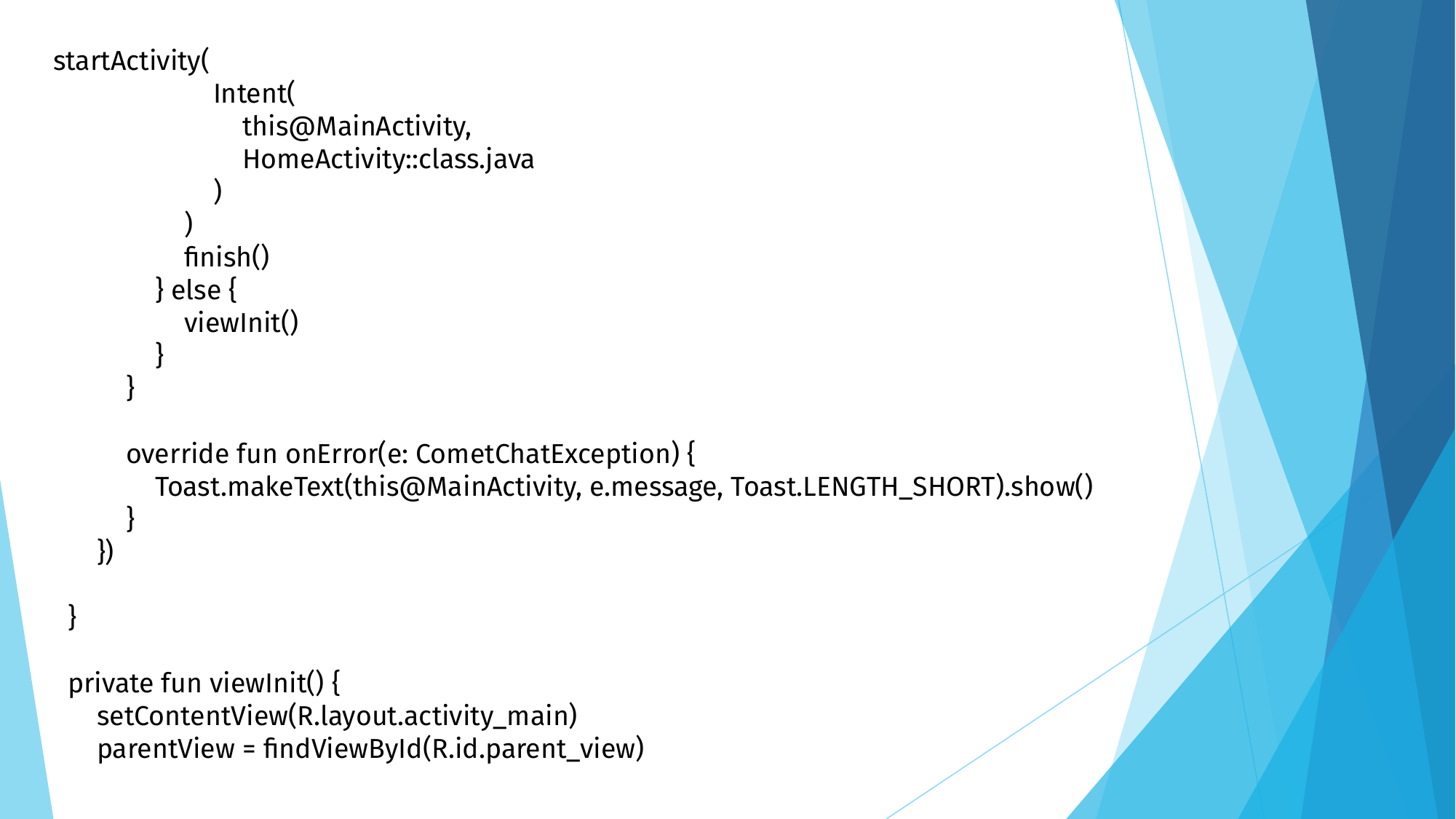

startActivity(
                        Intent(
                            this@MainActivity,
                            HomeActivity::class.java
                        )
                    )
                    finish()
                } else {
                    viewInit()
                }
            }

            override fun onError(e: CometChatException) {
                Toast.makeText(this@MainActivity, e.message, Toast.LENGTH_SHORT).show()
            }
        })

    }

    private fun viewInit() {
        setContentView(R.layout.activity_main)
        parentView = findViewById(R.id.parent_view)